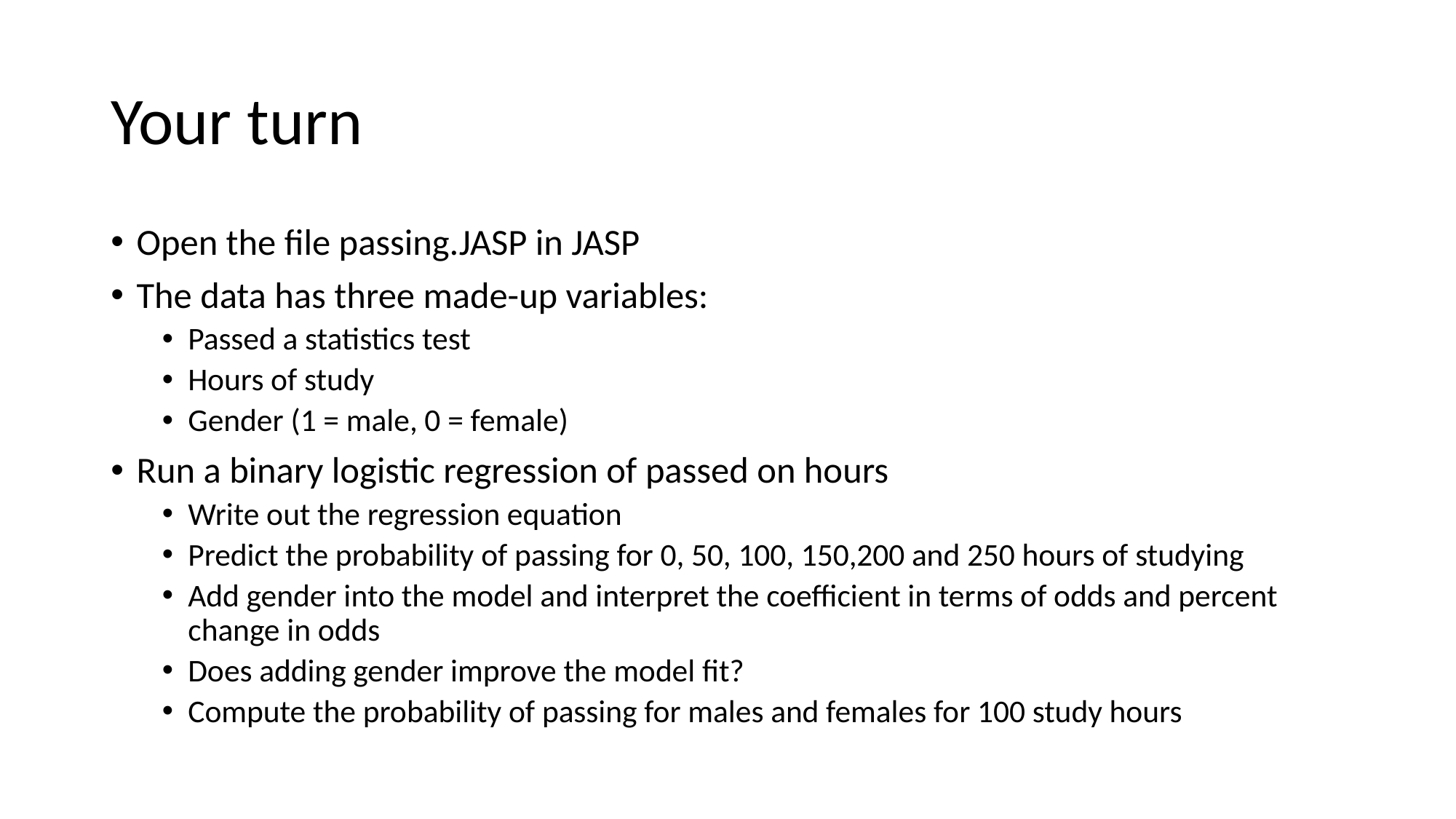

# Your turn
Open the file passing.JASP in JASP
The data has three made-up variables:
Passed a statistics test
Hours of study
Gender (1 = male, 0 = female)
Run a binary logistic regression of passed on hours
Write out the regression equation
Predict the probability of passing for 0, 50, 100, 150,200 and 250 hours of studying
Add gender into the model and interpret the coefficient in terms of odds and percent change in odds
Does adding gender improve the model fit?
Compute the probability of passing for males and females for 100 study hours